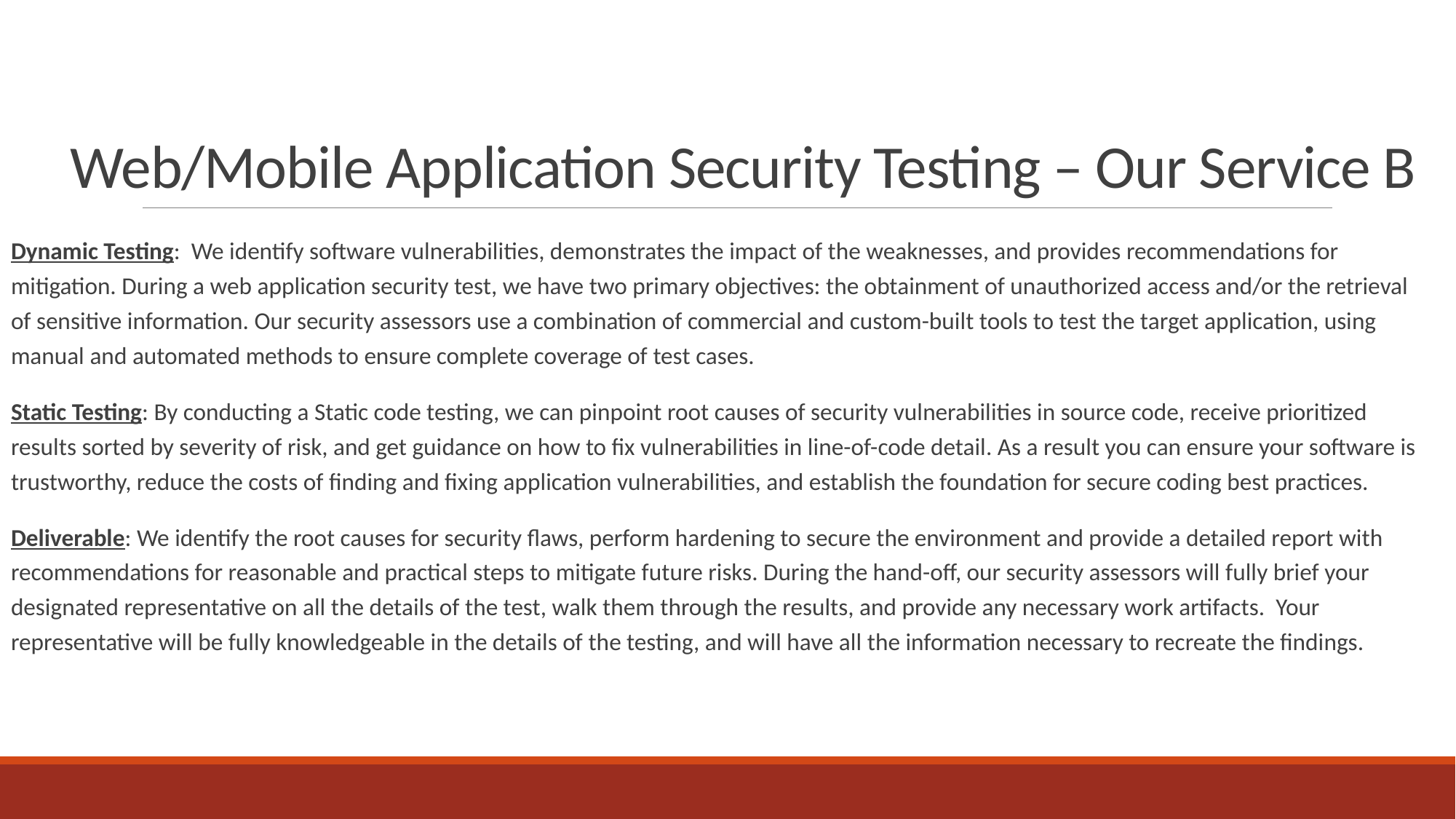

Web/Mobile Application Security Testing – Our Service B
Dynamic Testing:  We identify software vulnerabilities, demonstrates the impact of the weaknesses, and provides recommendations for mitigation. During a web application security test, we have two primary objectives: the obtainment of unauthorized access and/or the retrieval of sensitive information. Our security assessors use a combination of commercial and custom-built tools to test the target application, using manual and automated methods to ensure complete coverage of test cases.
Static Testing: By conducting a Static code testing, we can pinpoint root causes of security vulnerabilities in source code, receive prioritized results sorted by severity of risk, and get guidance on how to fix vulnerabilities in line-of-code detail. As a result you can ensure your software is trustworthy, reduce the costs of finding and fixing application vulnerabilities, and establish the foundation for secure coding best practices.
Deliverable: We identify the root causes for security flaws, perform hardening to secure the environment and provide a detailed report with recommendations for reasonable and practical steps to mitigate future risks. During the hand-off, our security assessors will fully brief your designated representative on all the details of the test, walk them through the results, and provide any necessary work artifacts.  Your representative will be fully knowledgeable in the details of the testing, and will have all the information necessary to recreate the findings.